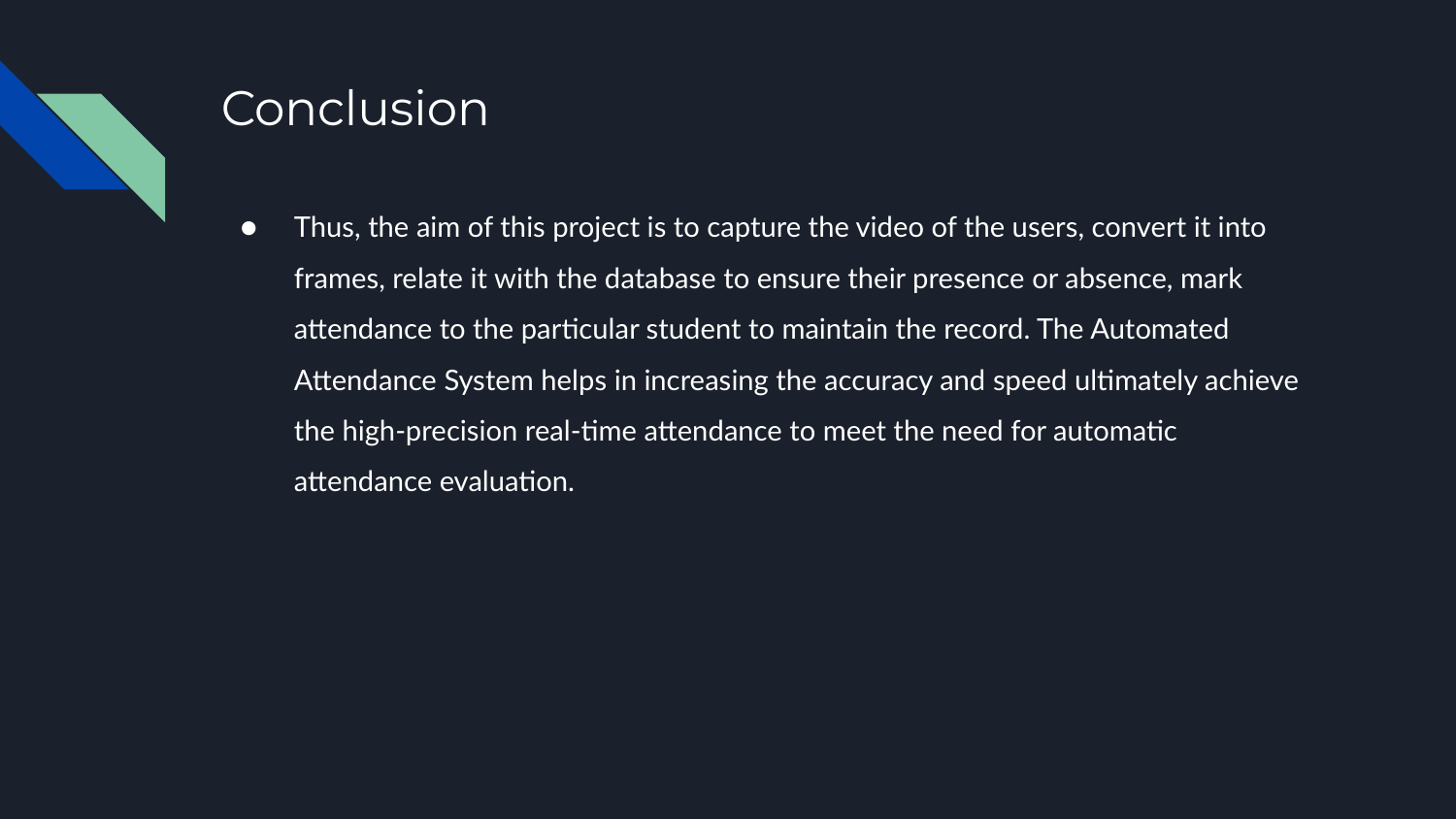

# Conclusion
Thus, the aim of this project is to capture the video of the users, convert it into frames, relate it with the database to ensure their presence or absence, mark attendance to the particular student to maintain the record. The Automated Attendance System helps in increasing the accuracy and speed ultimately achieve the high-precision real-time attendance to meet the need for automatic attendance evaluation.